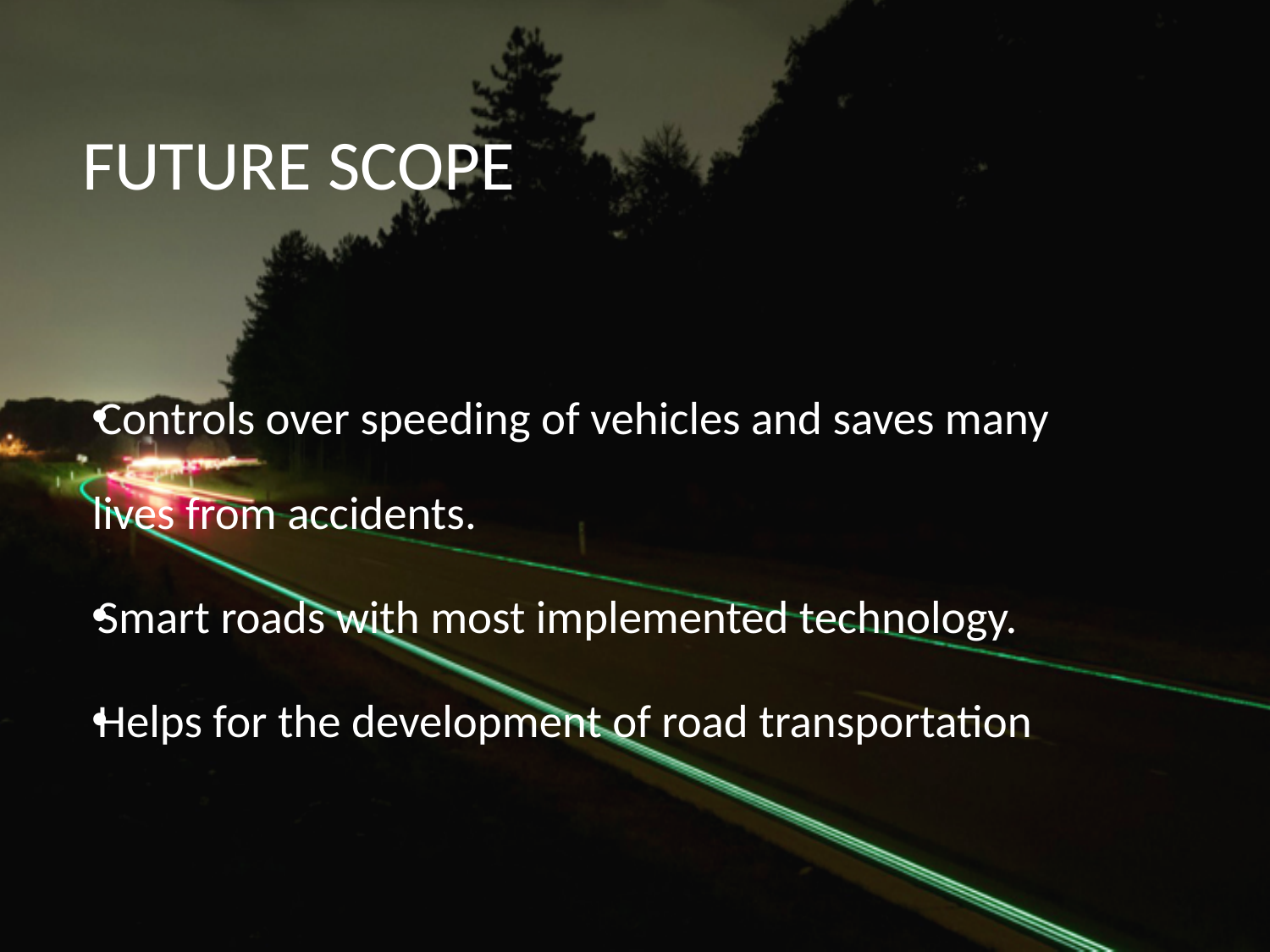

# FUTURE SCOPE

Controls over speeding of vehicles and saves many lives from accidents.
Smart roads with most implemented technology.
Helps for the development of road transportation